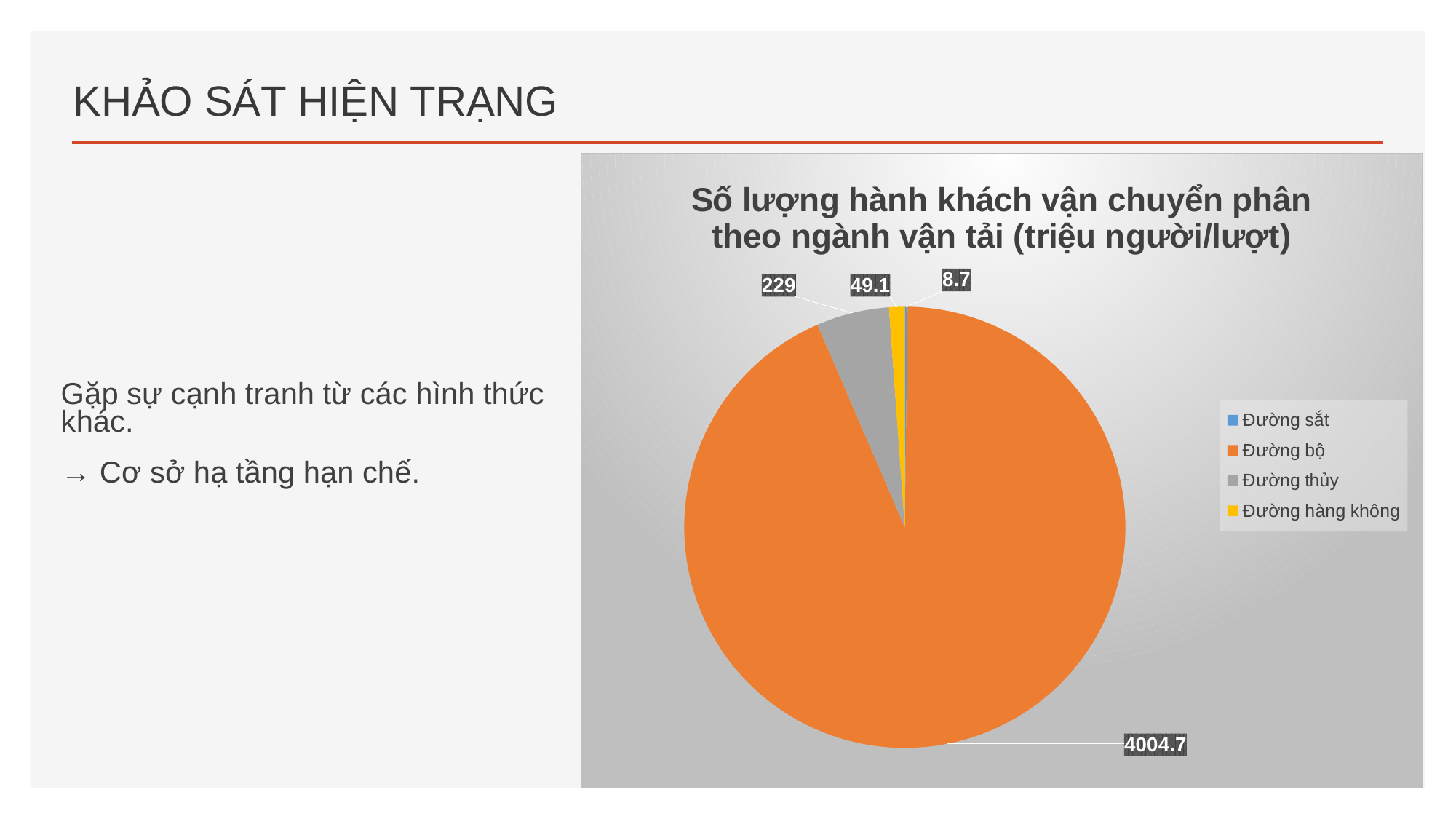

# KHẢO SÁT HIỆN TRẠNG

### Chart: Số lượng hành khách vận chuyển phân theo ngành vận tải (triệu người/lượt)

| Category | Số lượt hành khách vận chuyển phân theo ngành vận tải (triệu người/lượt) |
|---|---|
| Đường sắt | 8.7 |
| Đường bộ | 4004.7 |
| Đường thủy | 229.0 |
| Đường hàng không | 49.1 |
Gặp sự cạnh tranh từ các hình thức khác.
→ Cơ sở hạ tầng hạn chế.